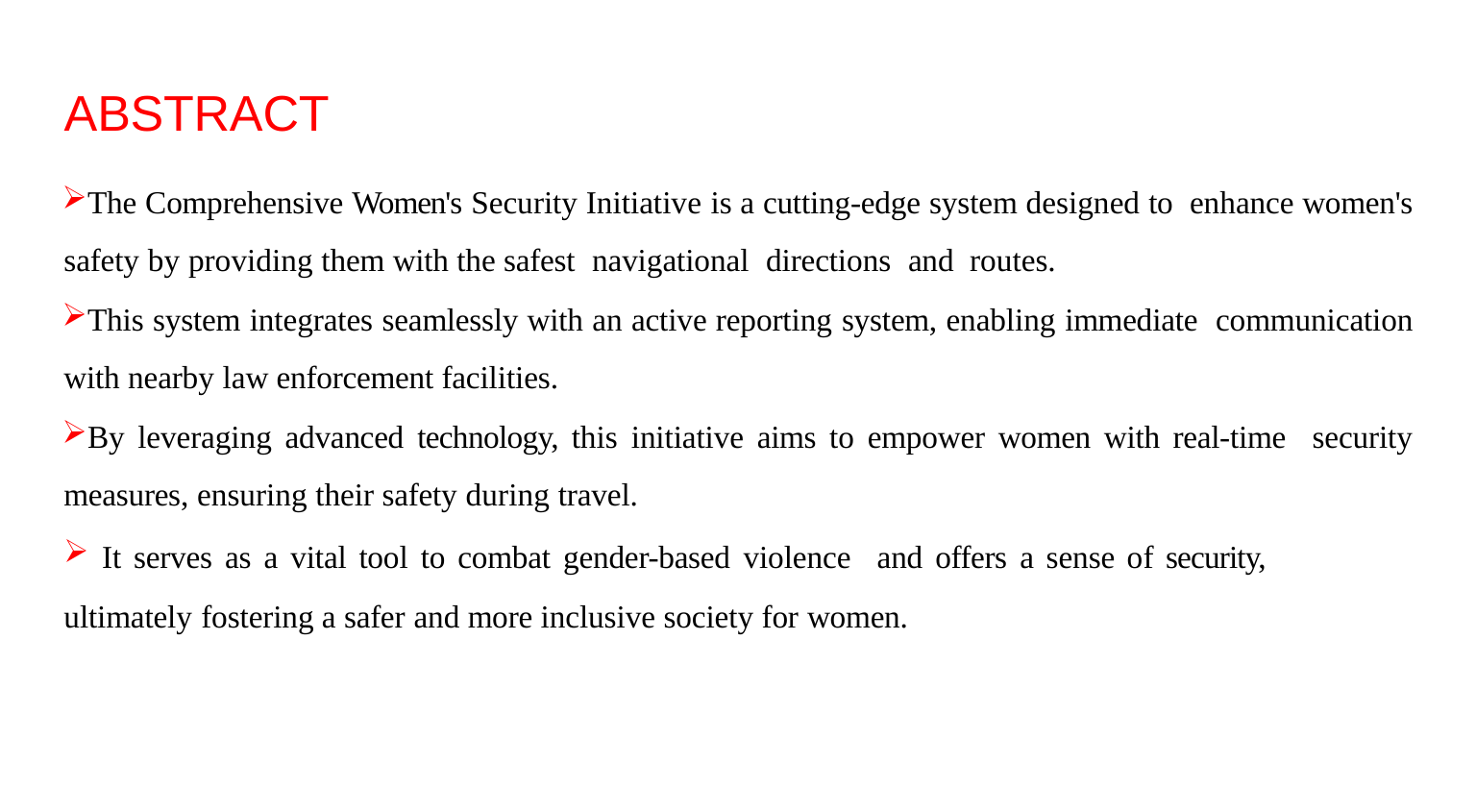

# ABSTRACT
The Comprehensive Women's Security Initiative is a cutting-edge system designed to  enhance women's safety by providing them with the safest navigational directions and  routes.
This system integrates seamlessly with an active reporting system, enabling immediate  communication with nearby law enforcement facilities.
By leveraging advanced technology, this initiative aims to empower women with real-time  security measures, ensuring their safety during travel.
It serves as a vital tool to combat gender-based violence and offers a sense of security,
ultimately fostering a safer and more inclusive society for women.